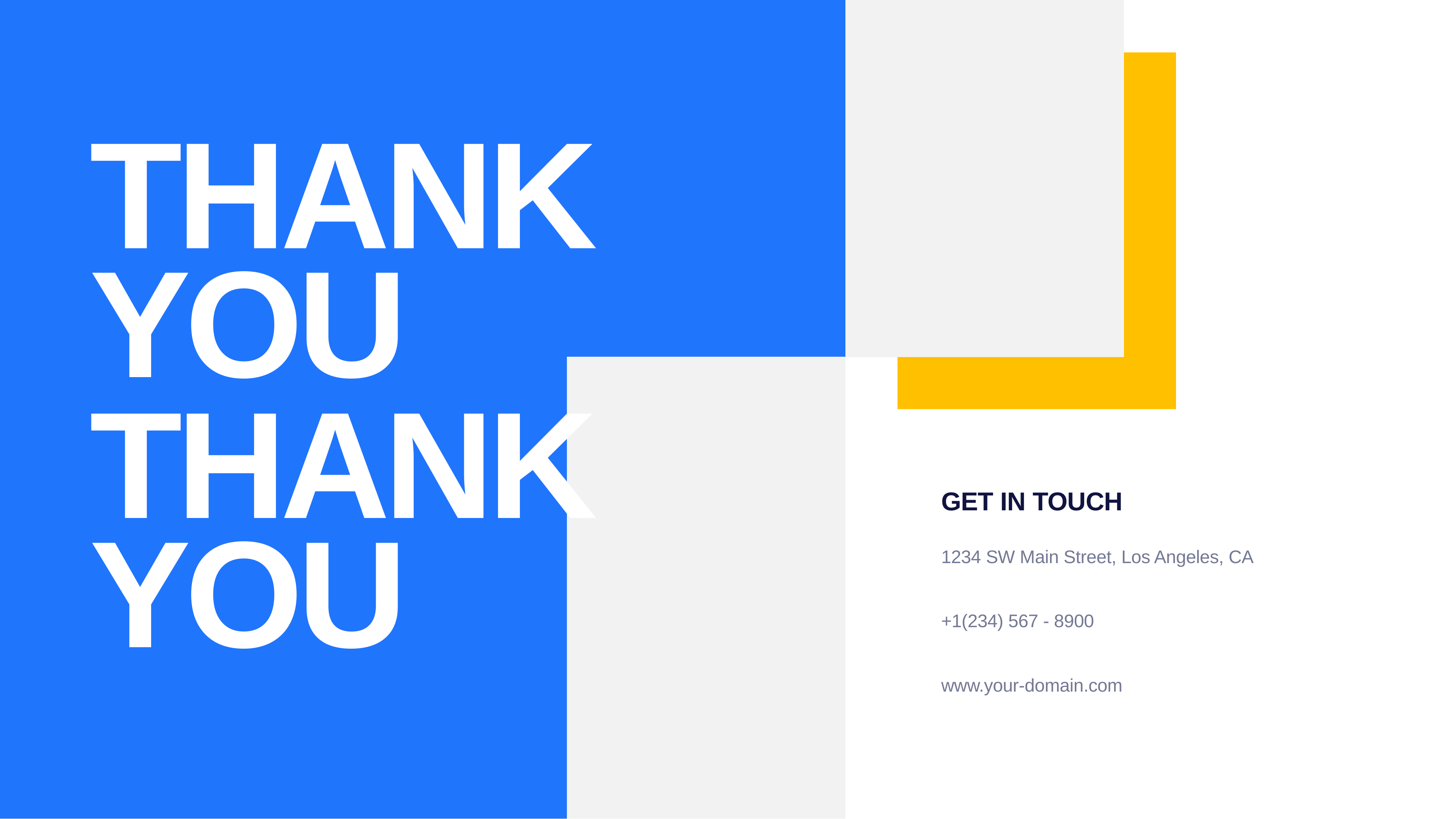

THANK YOU

THANK YOU
GET IN TOUCH
1234 SW Main Street, Los Angeles, CA
+1(234) 567 - 8900
www.your-domain.com